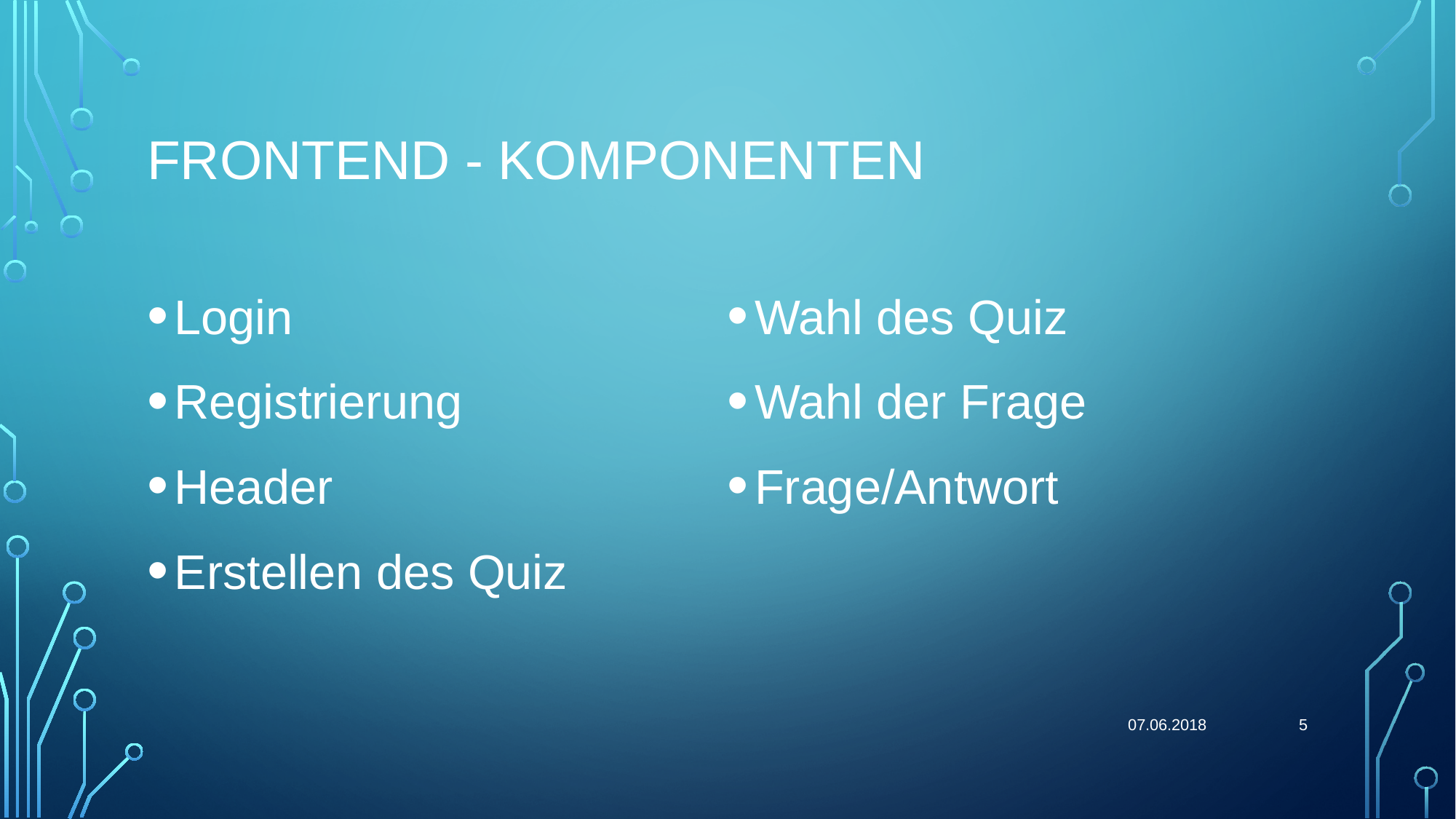

# Frontend - Komponenten
Login
Registrierung
Header
Erstellen des Quiz

Wahl des Quiz
Wahl der Frage
Frage/Antwort

5
07.06.2018